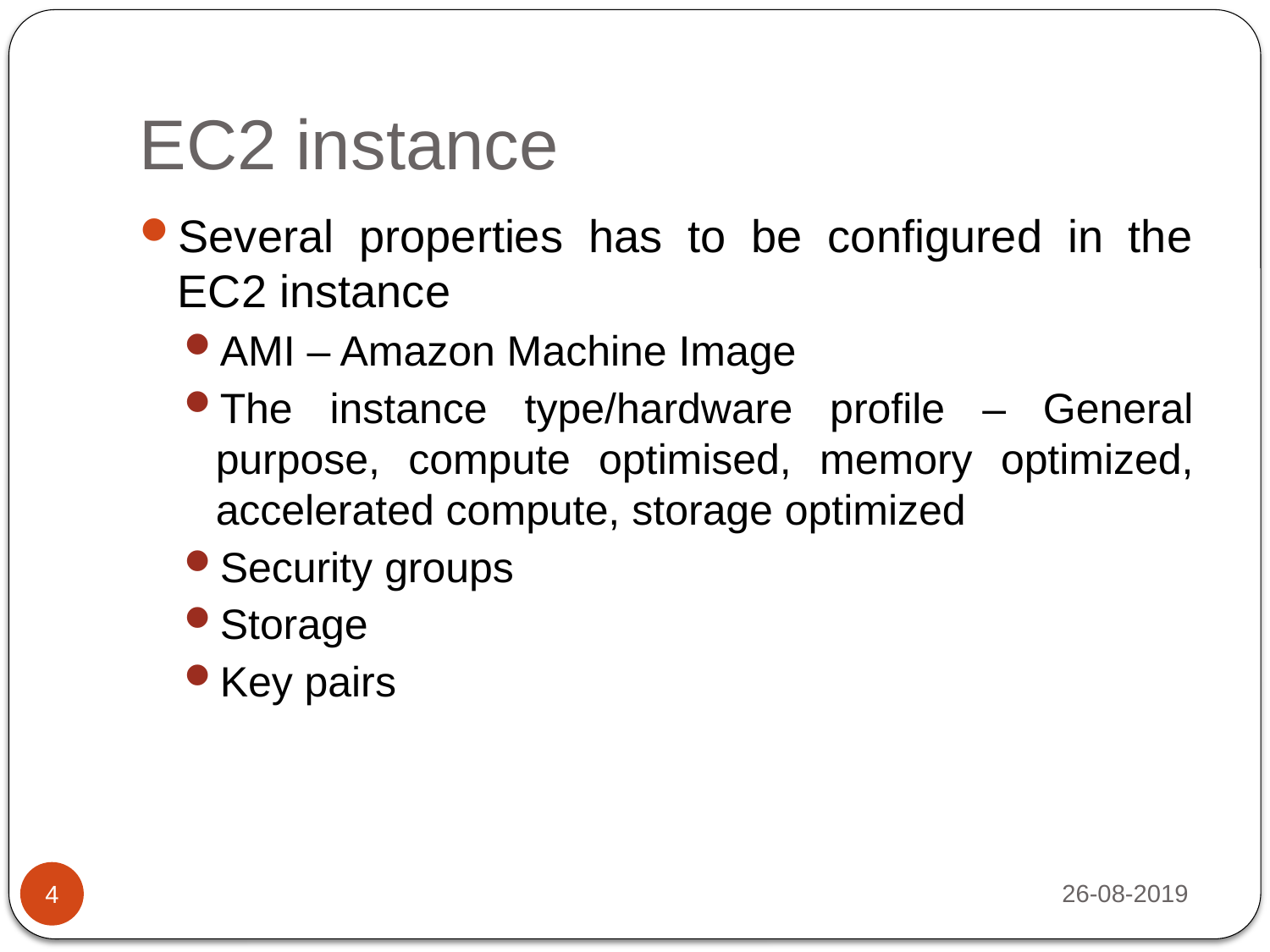

# EC2 instance
Several properties has to be configured in the EC2 instance
AMI – Amazon Machine Image
The instance type/hardware profile – General purpose, compute optimised, memory optimized, accelerated compute, storage optimized
Security groups
Storage
Key pairs

26-08-2019
4